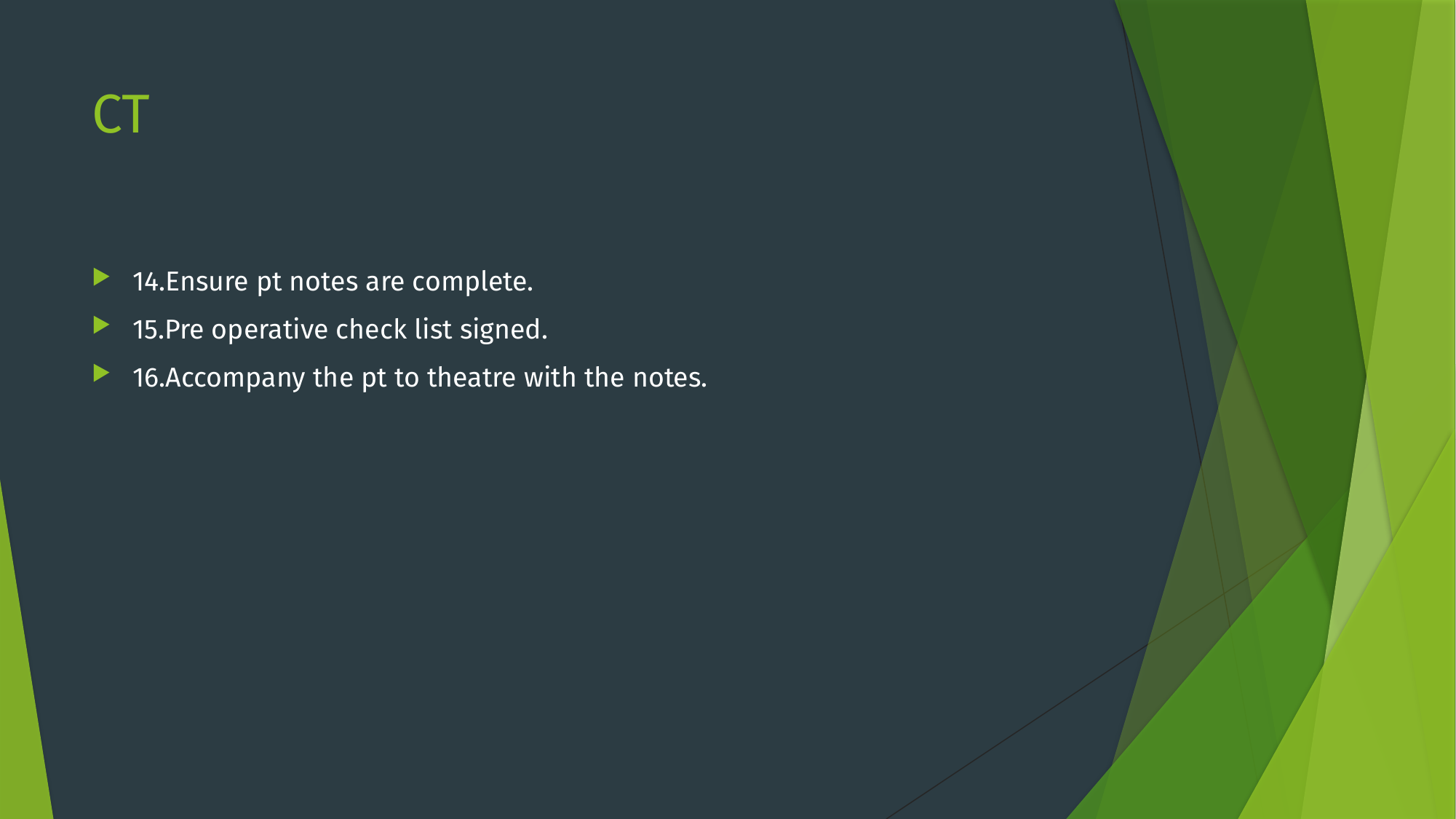

# CT
14.Ensure pt notes are complete.
15.Pre operative check list signed.
16.Accompany the pt to theatre with the notes.